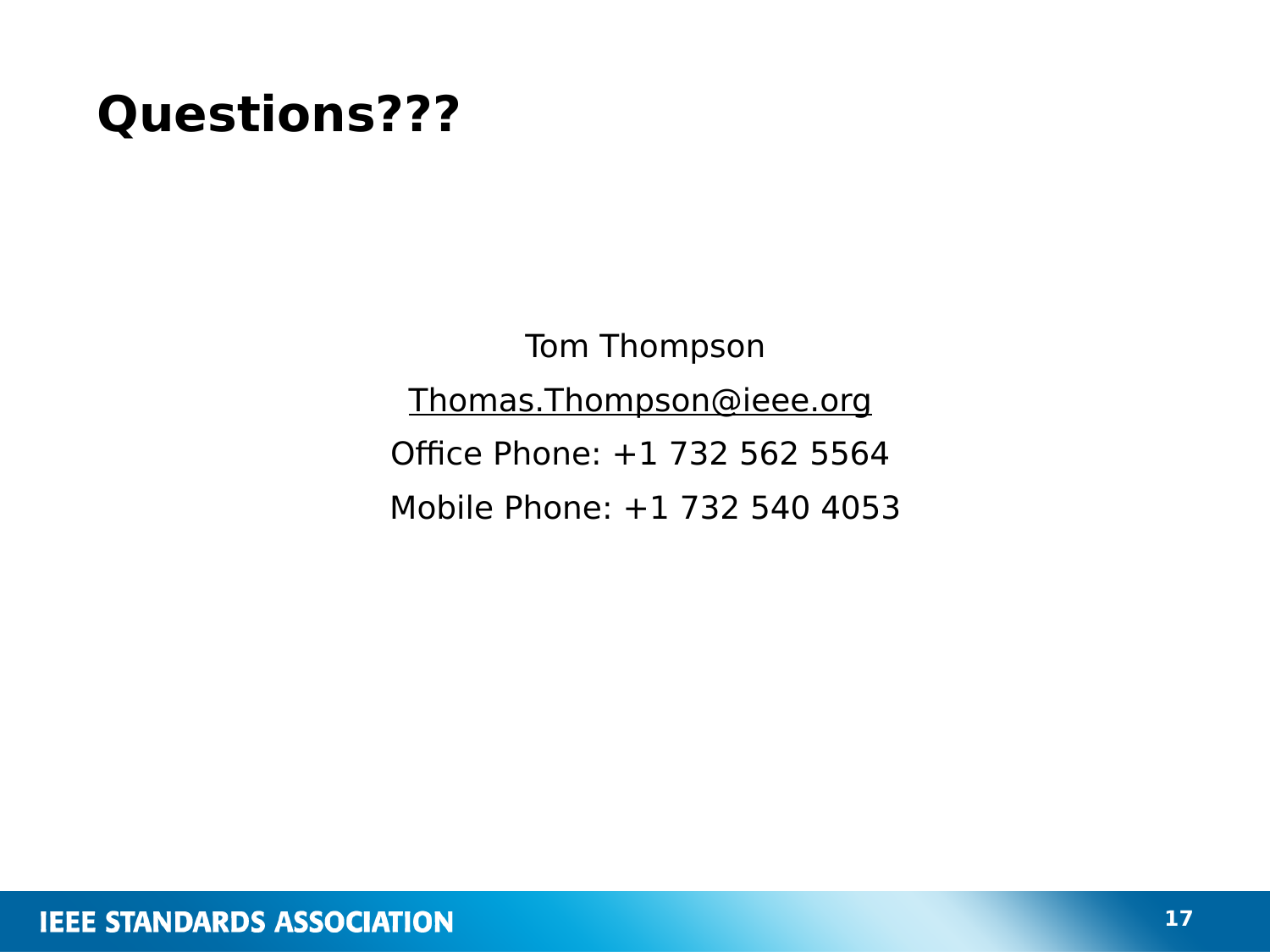

# Questions???

Tom Thompson
Thomas.Thompson@ieee.org
Office Phone: +1 732 562 5564
Mobile Phone: +1 732 540 4053